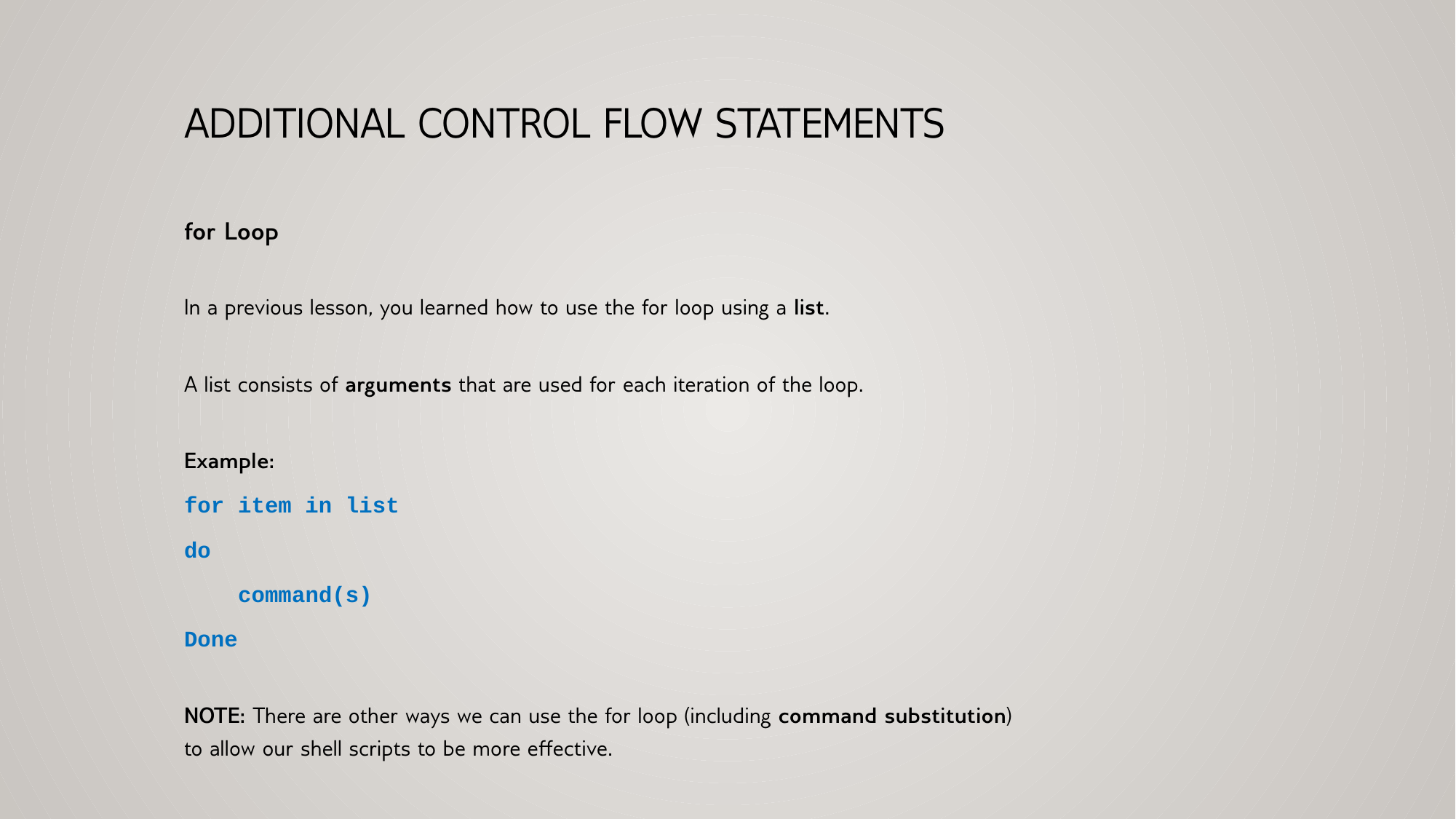

# Additional Control flow Statements
for Loop
In a previous lesson, you learned how to use the for loop using a list.
A list consists of arguments that are used for each iteration of the loop.
Example:
for item in list
do
    command(s)
Done
NOTE: There are other ways we can use the for loop (including command substitution)
to allow our shell scripts to be more effective.